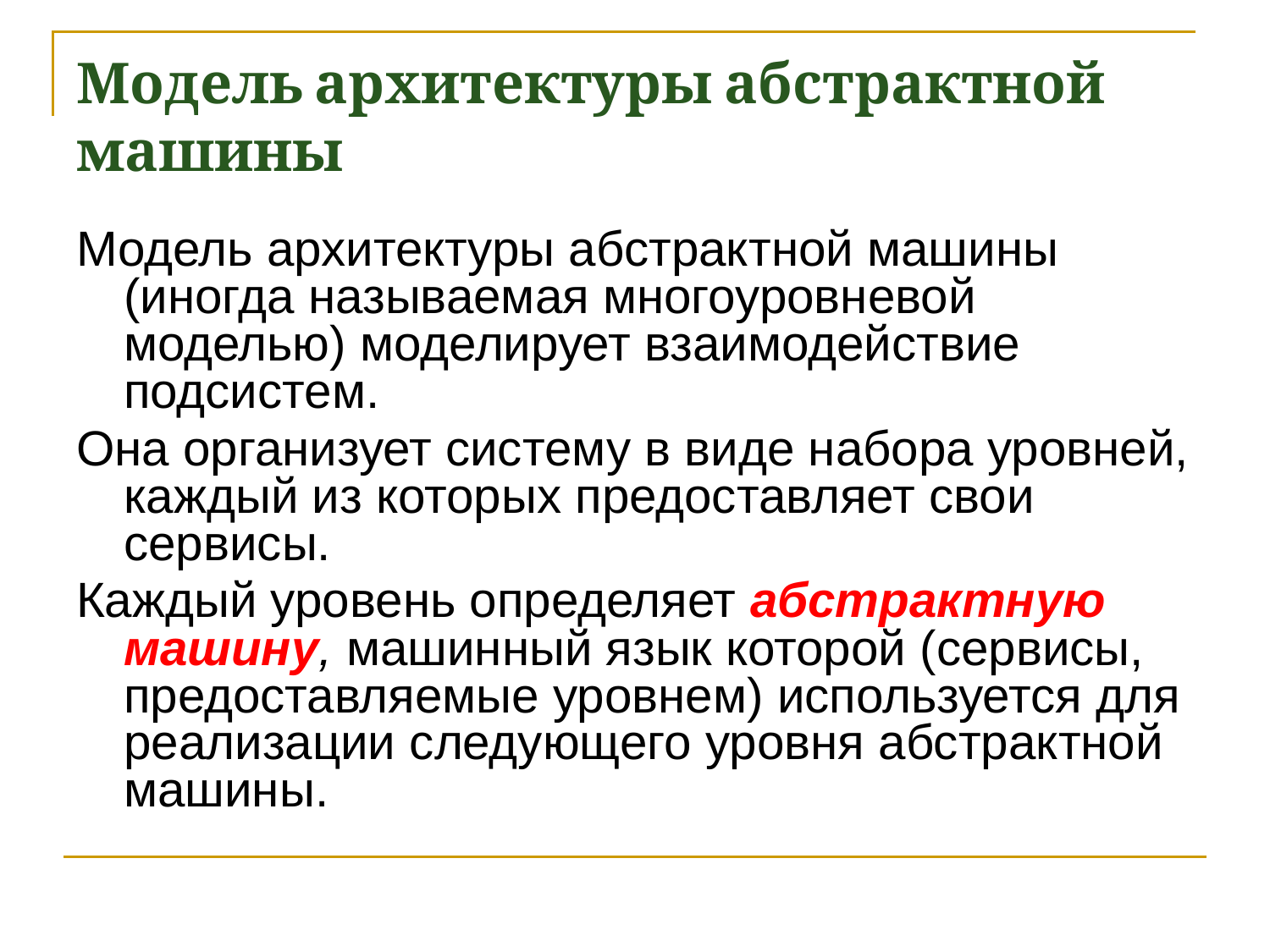

# Модель архитектуры абстрактной машины
Модель архитектуры абстрактной машины (иногда называемая многоуровневой моделью) моделирует взаимодействие подсистем.
Она организует систему в виде набора уровней, каждый из которых предоставляет свои сервисы.
Каждый уровень определяет абстрактную машину, машинный язык которой (сервисы, предоставляемые уровнем) используется для реализации следующего уровня абстрактной машины.